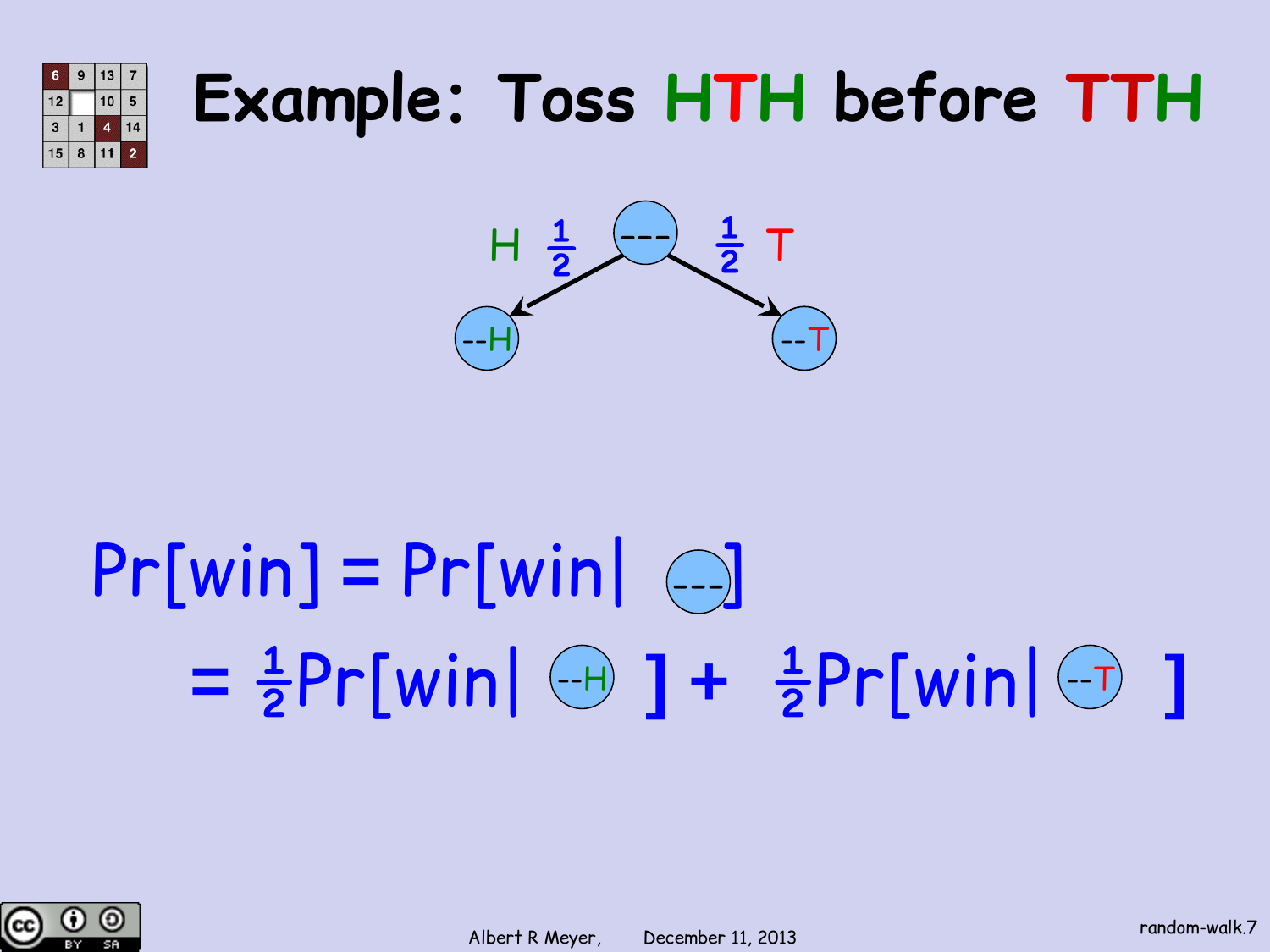

# Example: Toss HTH before TTH

---
½
½

H
T
--H
--T
--T
Pr[win] = Pr[win|    ]
     = ½Pr[win|      ] +  ½Pr[win|      ]

---
--H
--T
random-walk.7

Albert R Meyer,        December 11, 2013